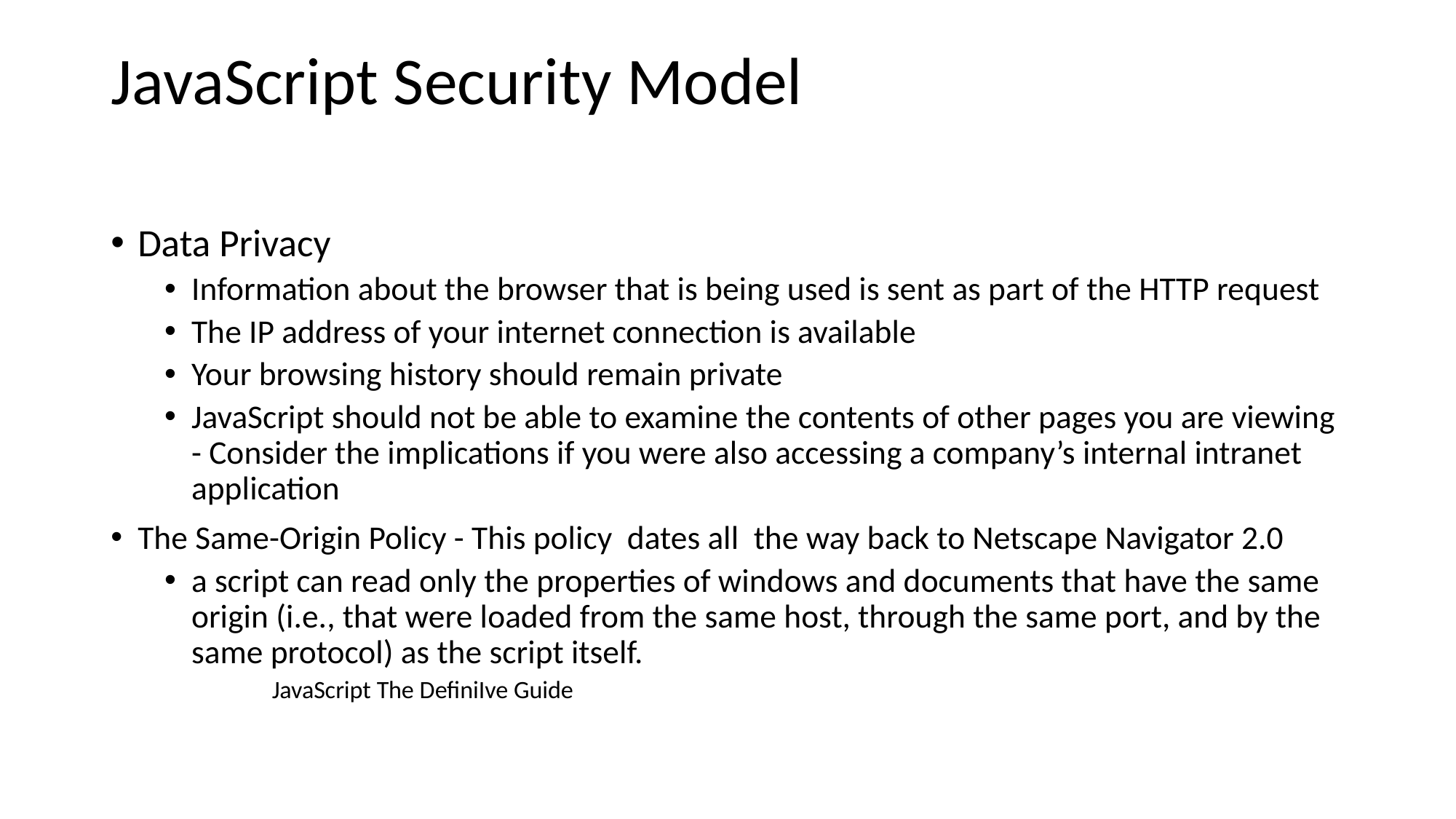

# JavaScript Security Model
Data Privacy
Information about the browser that is being used is sent as part of the HTTP request
The IP address of your internet connection is available
Your browsing history should remain private
JavaScript should not be able to examine the contents of other pages you are viewing - Consider the implications if you were also accessing a company’s internal intranet application
The Same-Origin Policy - This policy  dates all  the way back to Netscape Navigator 2.0
a script can read only the properties of windows and documents that have the same origin (i.e., that were loaded from the same host, through the same port, and by the same protocol) as the script itself.
JavaScript The DefiniIve Guide